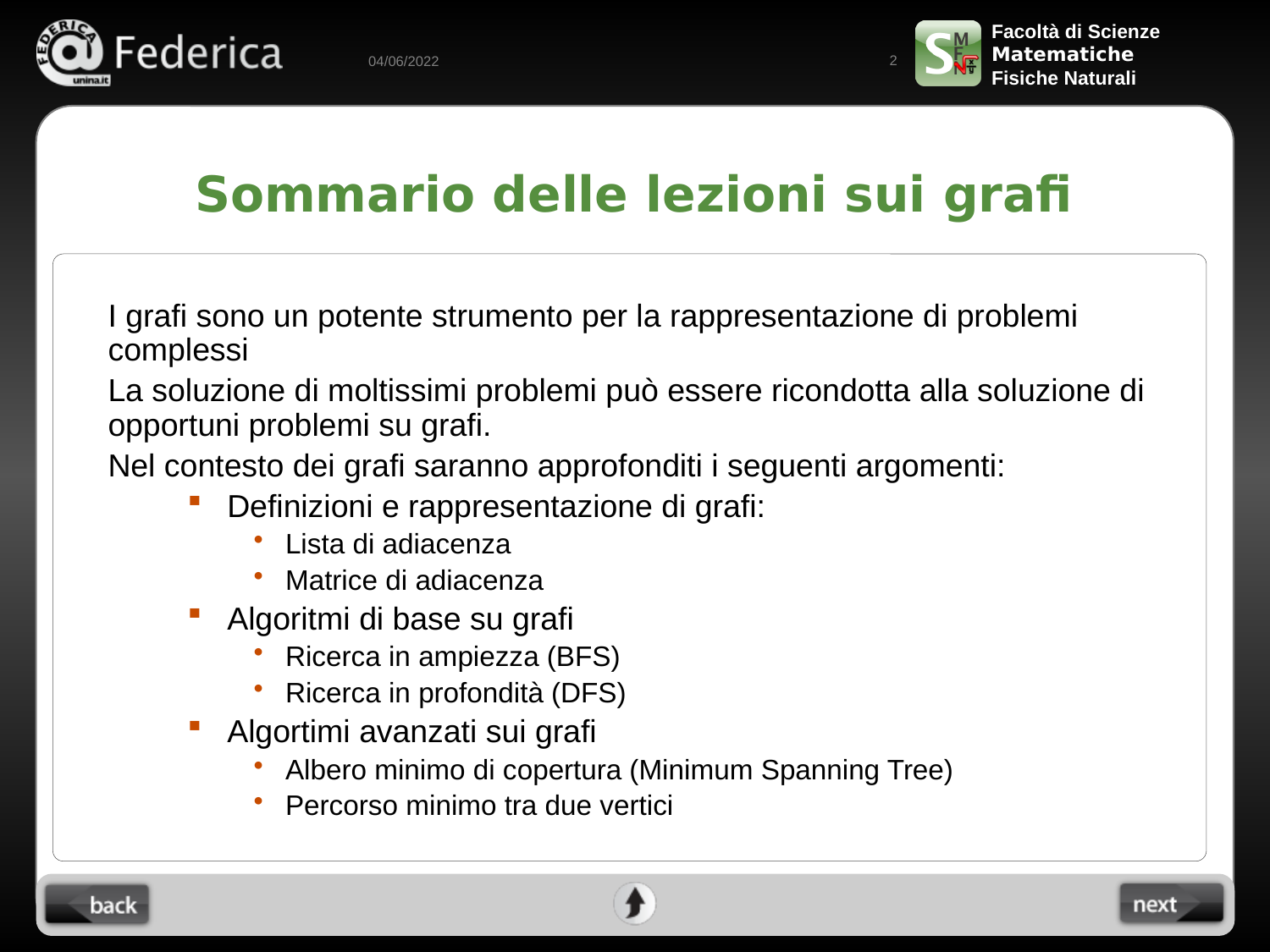

2
04/06/2022
# Sommario delle lezioni sui grafi

I grafi sono un potente strumento per la rappresentazione di problemi complessi
La soluzione di moltissimi problemi può essere ricondotta alla soluzione di opportuni problemi su grafi.
Nel contesto dei grafi saranno approfonditi i seguenti argomenti:
Definizioni e rappresentazione di grafi:
Lista di adiacenza
Matrice di adiacenza
Algoritmi di base su grafi
Ricerca in ampiezza (BFS)
Ricerca in profondità (DFS)
Algortimi avanzati sui grafi
Albero minimo di copertura (Minimum Spanning Tree)
Percorso minimo tra due vertici